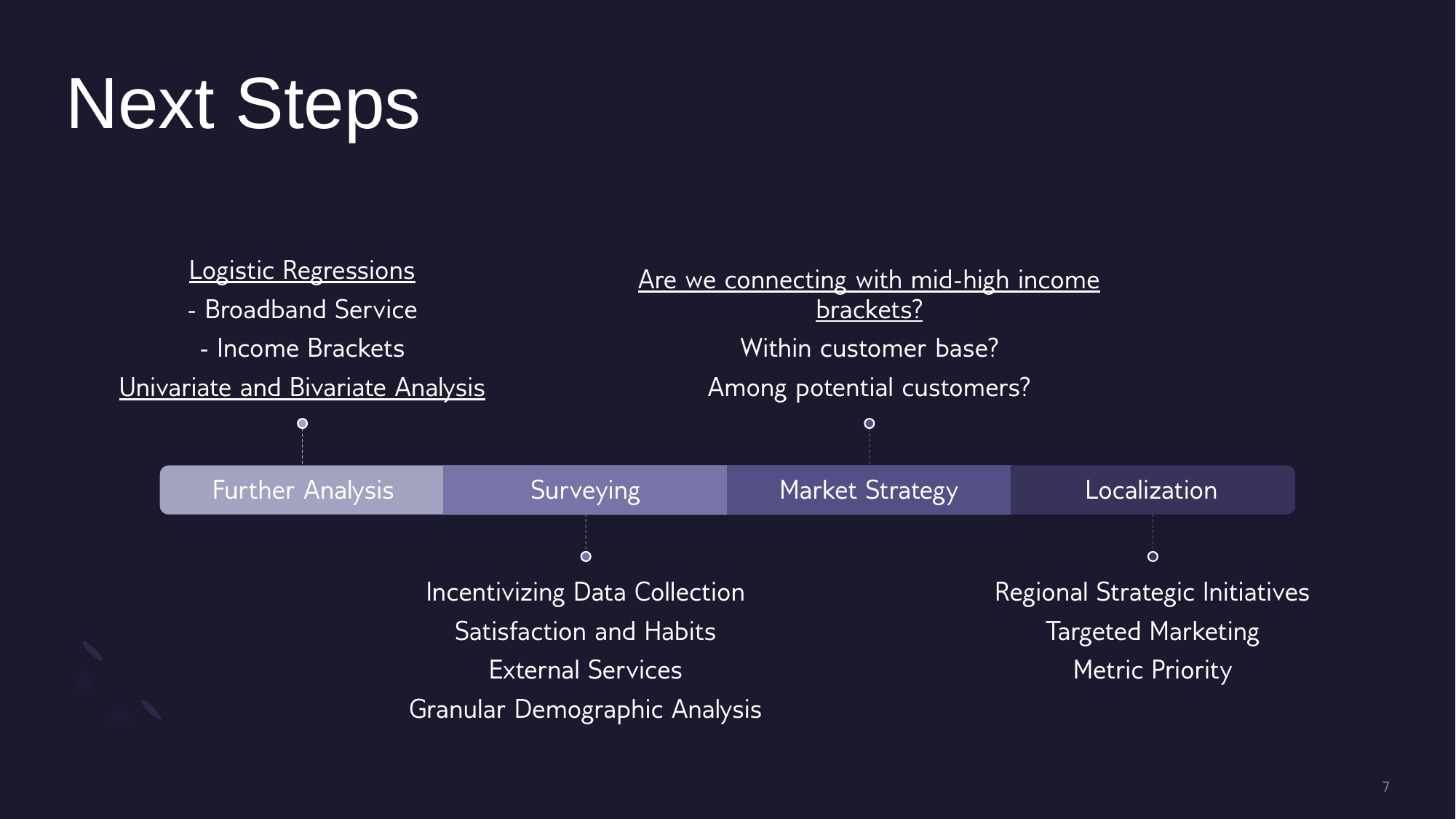

# Next Steps
Further Analysis
Logistic Regressions
- Broadband Service
- Income Brackets
Univariate and Bivariate Analysis
Surveying
Incentivizing Data Collection
Satisfaction and Habits
External Services
Granular Demographic Analysis
Market Strategy
Are we connecting with mid-high income brackets?
Within customer base?
Among potential customers?
Localization
Regional Strategic Initiatives
Targeted Marketing
Metric Priority
7